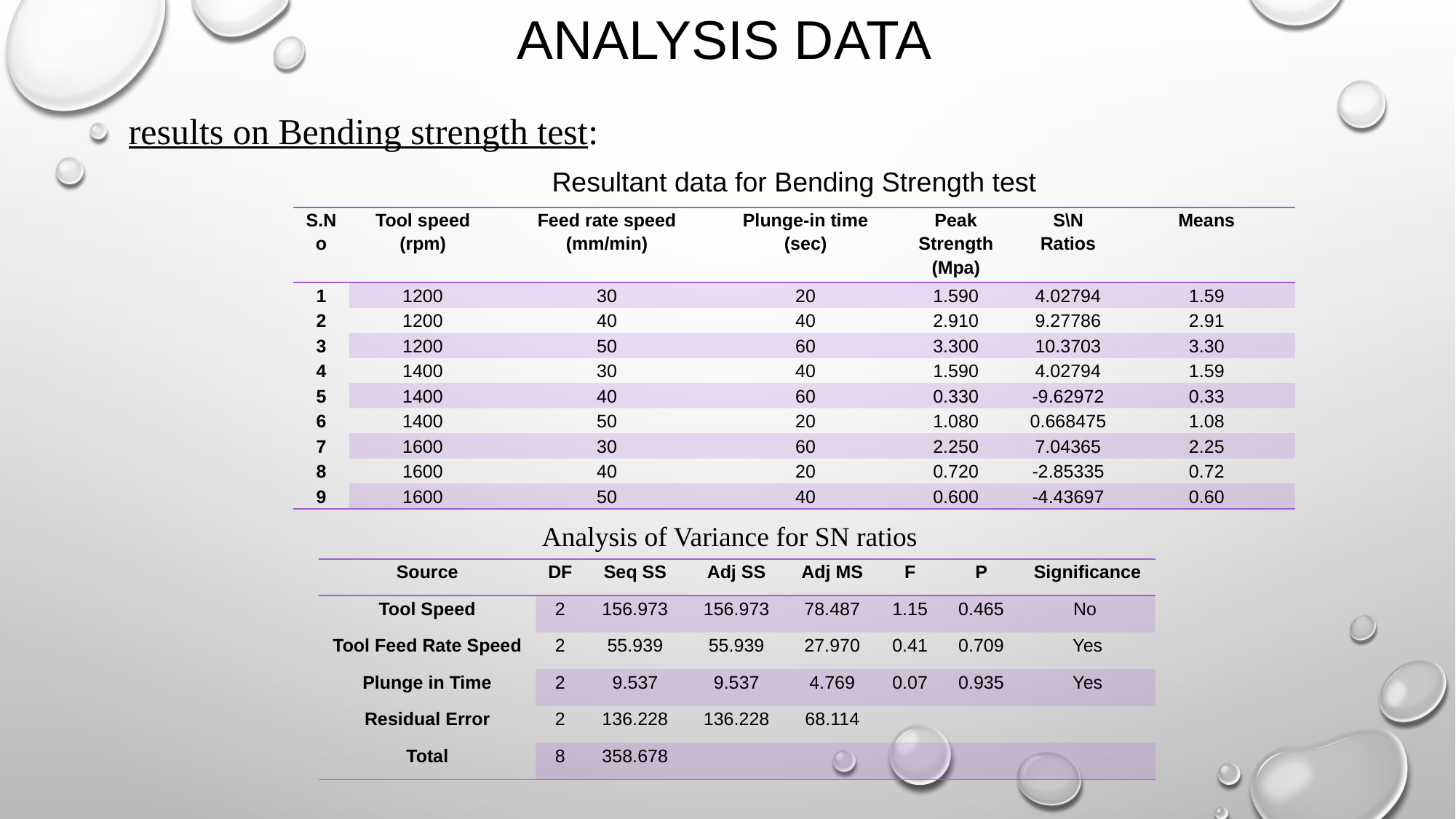

# Analysis data
results on Bending strength test:

Resultant data for Bending Strength test

| S.No | Tool speed (rpm) | Feed rate speed (mm/min) | Plunge-in time (sec) | Peak Strength (Mpa) | S\N Ratios | Means |
| --- | --- | --- | --- | --- | --- | --- |
| 1 | 1200 | 30 | 20 | 1.590 | 4.02794 | 1.59 |
| 2 | 1200 | 40 | 40 | 2.910 | 9.27786 | 2.91 |
| 3 | 1200 | 50 | 60 | 3.300 | 10.3703 | 3.30 |
| 4 | 1400 | 30 | 40 | 1.590 | 4.02794 | 1.59 |
| 5 | 1400 | 40 | 60 | 0.330 | -9.62972 | 0.33 |
| 6 | 1400 | 50 | 20 | 1.080 | 0.668475 | 1.08 |
| 7 | 1600 | 30 | 60 | 2.250 | 7.04365 | 2.25 |
| 8 | 1600 | 40 | 20 | 0.720 | -2.85335 | 0.72 |
| 9 | 1600 | 50 | 40 | 0.600 | -4.43697 | 0.60 |
Analysis of Variance for SN ratios
| Source | DF | Seq SS | Adj SS | Adj MS | F | P | Significance |
| --- | --- | --- | --- | --- | --- | --- | --- |
| Tool Speed | 2 | 156.973 | 156.973 | 78.487 | 1.15 | 0.465 | No |
| Tool Feed Rate Speed | 2 | 55.939 | 55.939 | 27.970 | 0.41 | 0.709 | Yes |
| Plunge in Time | 2 | 9.537 | 9.537 | 4.769 | 0.07 | 0.935 | Yes |
| Residual Error | 2 | 136.228 | 136.228 | 68.114 |  |  |  |
| Total | 8 | 358.678 |  |  |  |  |  |